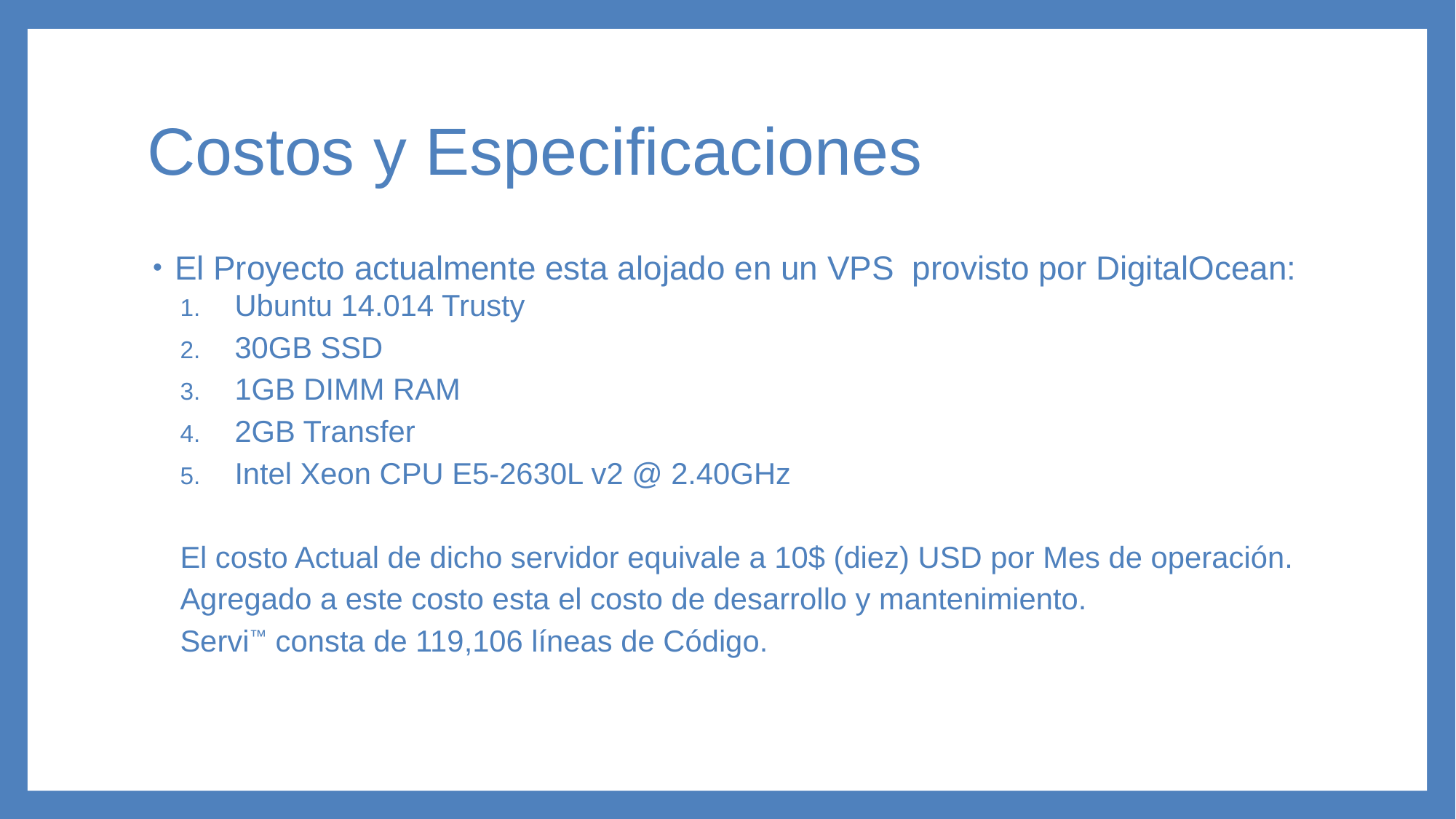

# Costos y Especificaciones
El Proyecto actualmente esta alojado en un VPS  provisto por DigitalOcean:
Ubuntu 14.014 Trusty
30GB SSD
1GB DIMM RAM
2GB Transfer
Intel Xeon CPU E5-2630L v2 @ 2.40GHz

El costo Actual de dicho servidor equivale a 10$ (diez) USD por Mes de operación.
Agregado a este costo esta el costo de desarrollo y mantenimiento.
Servi™ consta de 119,106 líneas de Código.